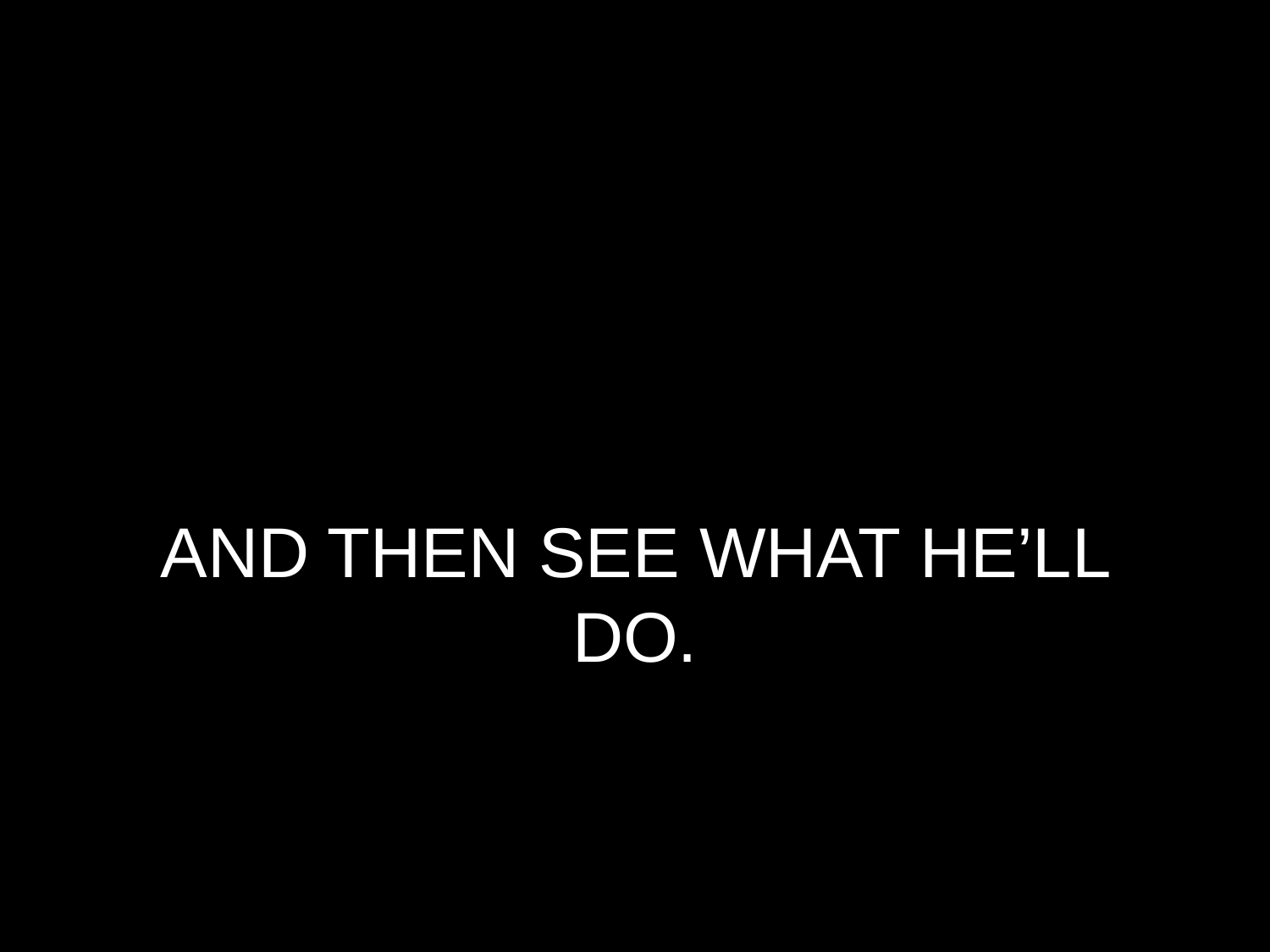

# AND THEN SEE WHAT HE’LL DO.